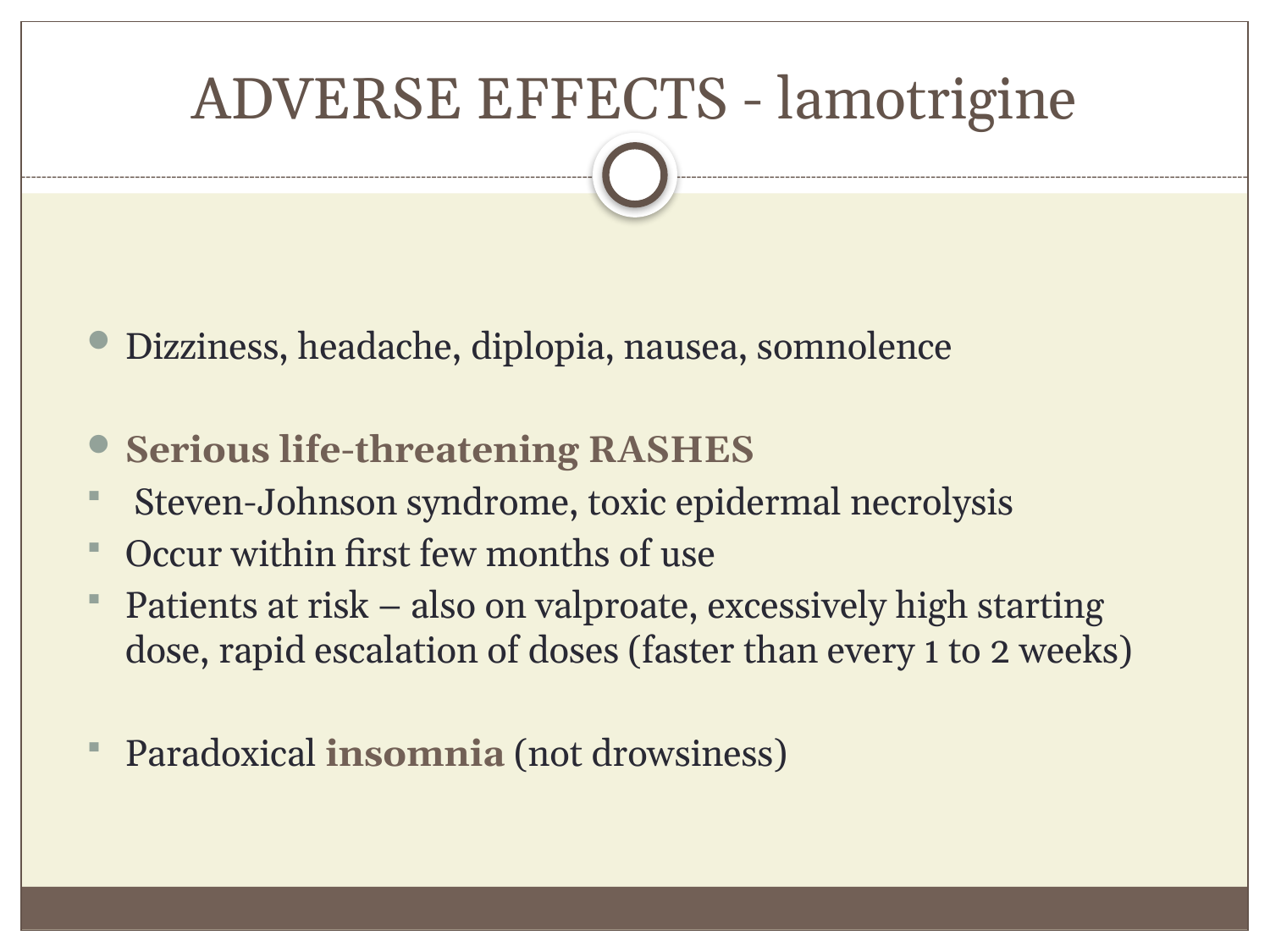

# ADVERSE EFFECTS - lamotrigine
Dizziness, headache, diplopia, nausea, somnolence

Serious life-threatening RASHES
 Steven-Johnson syndrome, toxic epidermal necrolysis
Occur within first few months of use
Patients at risk – also on valproate, excessively high starting dose, rapid escalation of doses (faster than every 1 to 2 weeks)

Paradoxical insomnia (not drowsiness)